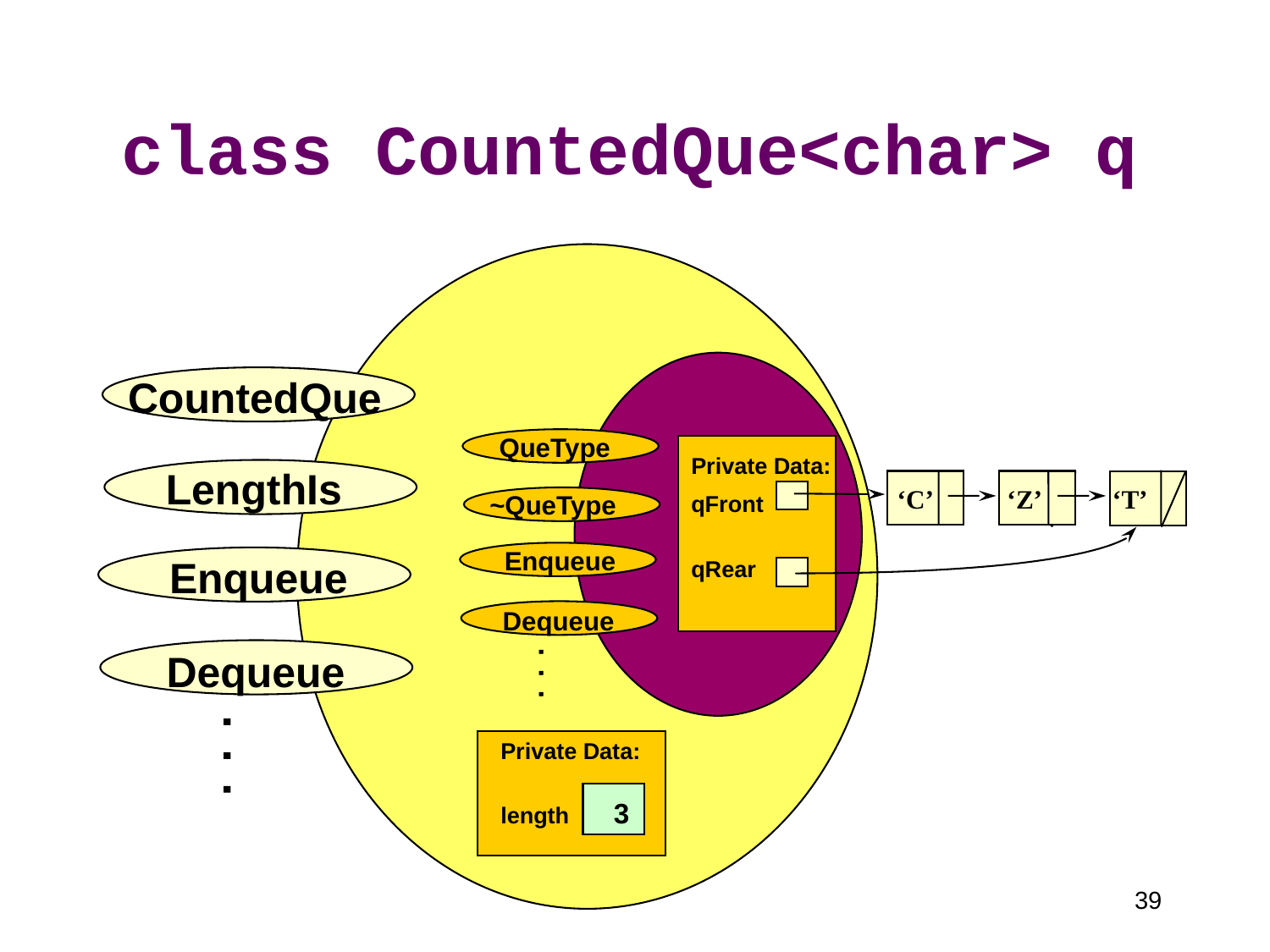

# class CountedQue<char> q

CountedQue

QueType

Private Data:

qFront

qRear
LengthIs

‘C’

‘Z’           ‘T’

~QueType

Enqueue

Enqueue

Dequeue
      .
      .
      .

Dequeue
      .
      .
      .

Private Data:

length       3

39